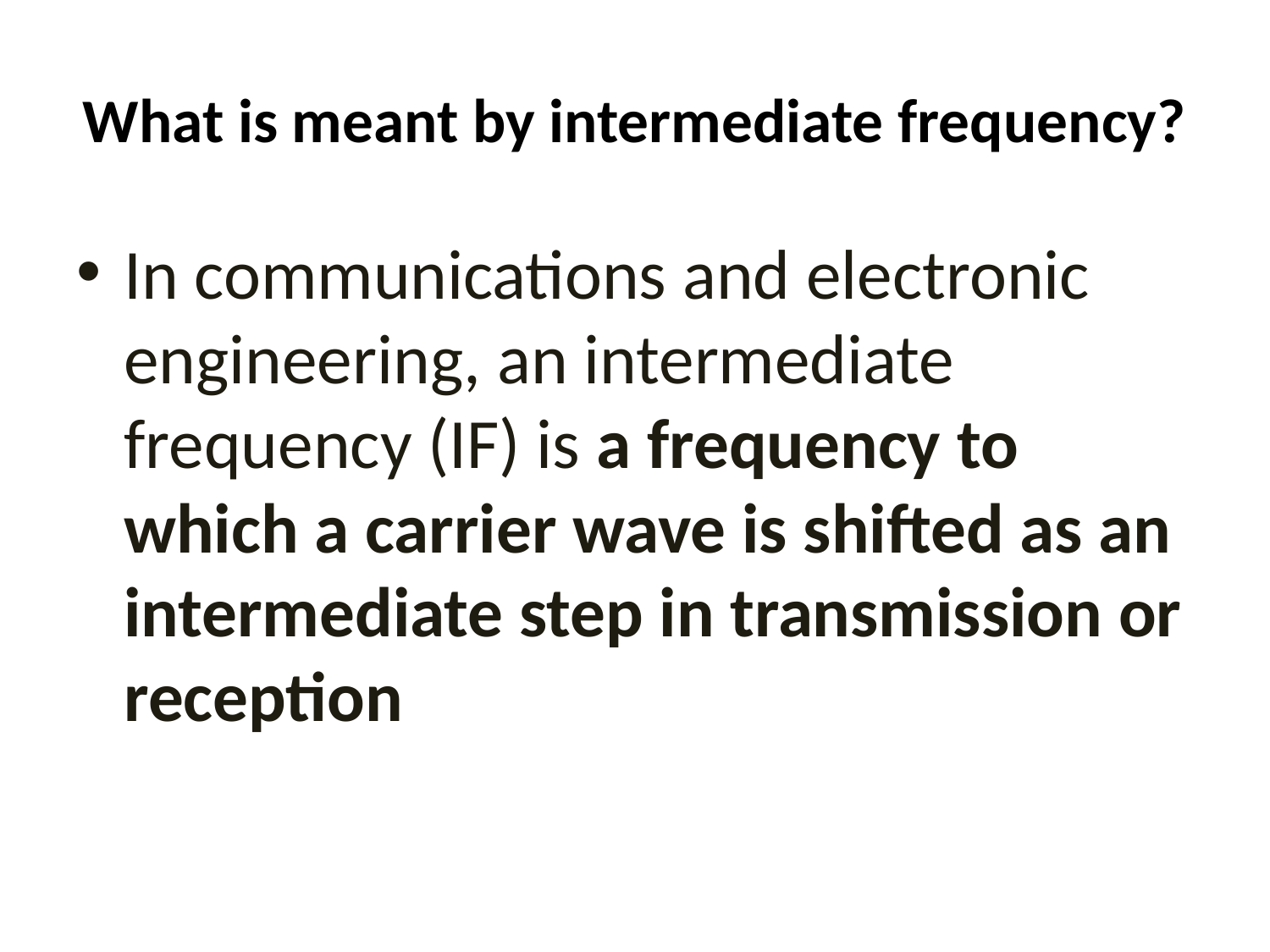

# What is meant by intermediate frequency?
In communications and electronic engineering, an intermediate frequency (IF) is a frequency to which a carrier wave is shifted as an intermediate step in transmission or reception